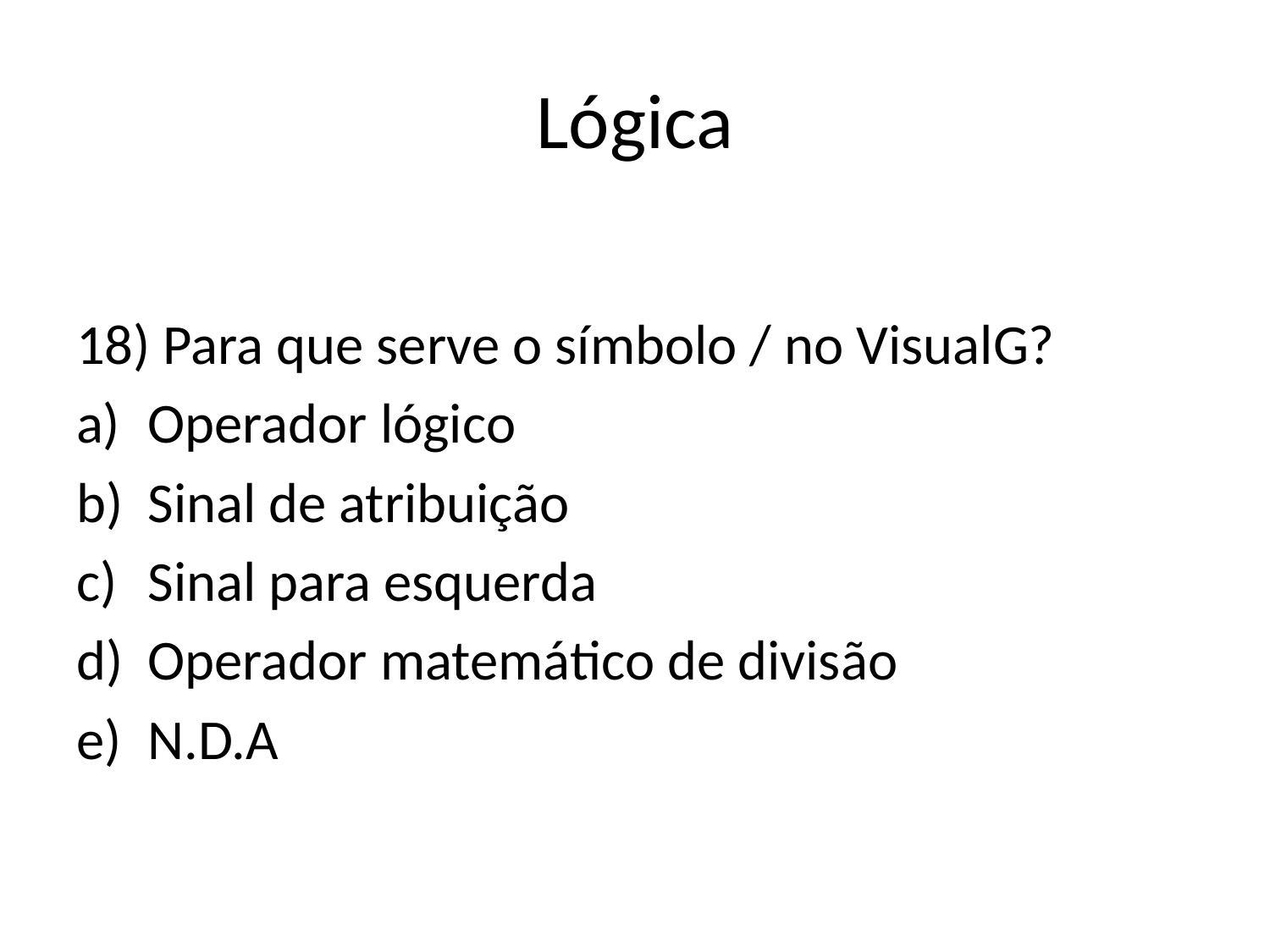

# Lógica

18) Para que serve o símbolo / no VisualG?
Operador lógico
Sinal de atribuição
Sinal para esquerda
Operador matemático de divisão
N.D.A